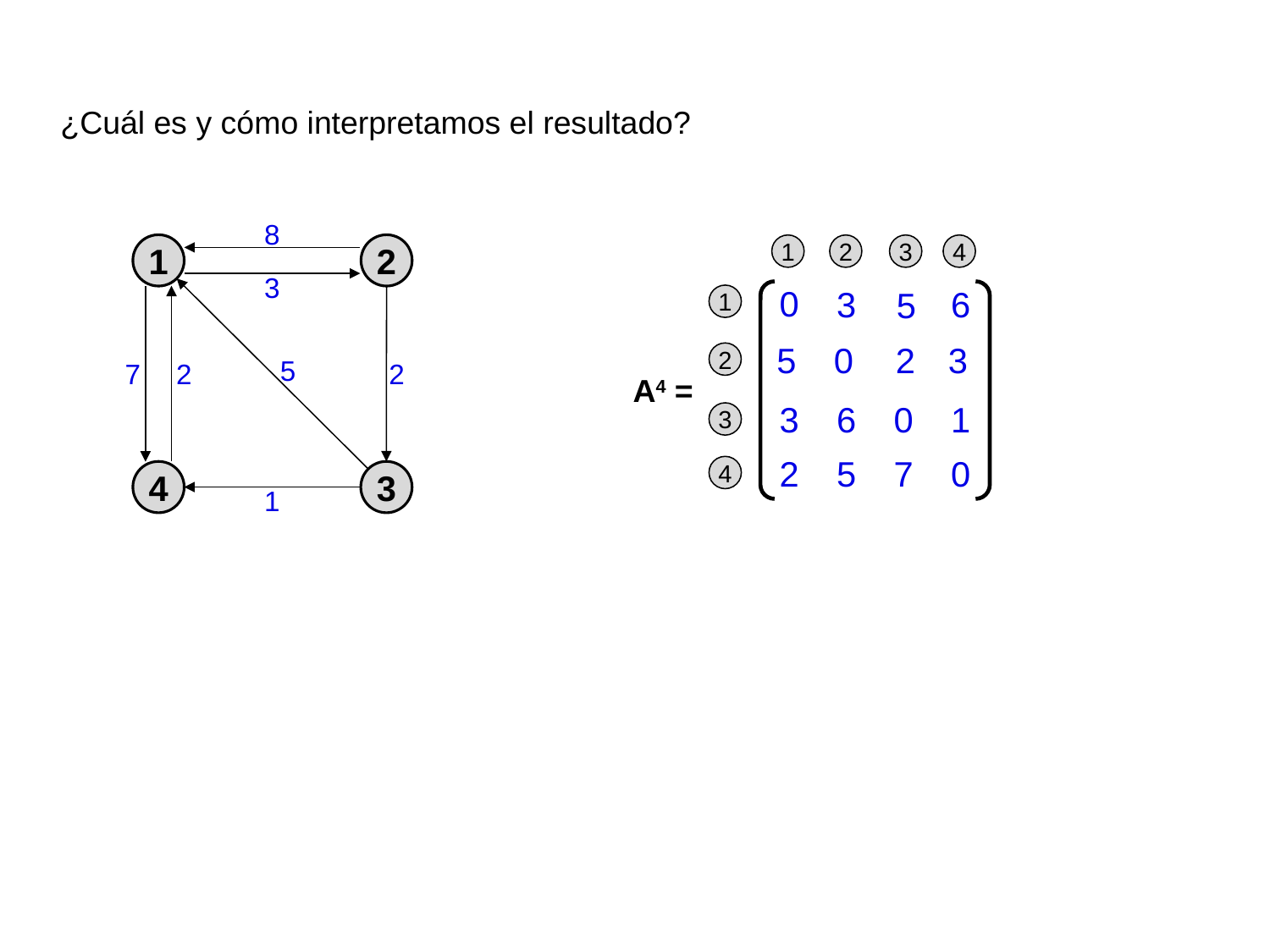

¿Cuál es y cómo interpretamos el resultado?
8
1
2
3
5
7
2
2
4
3
1
1
3
4
2

0
3
6
5
1
5
0
3
2
A4 =
3
6
0
1
3
5
7
0
2
4
2